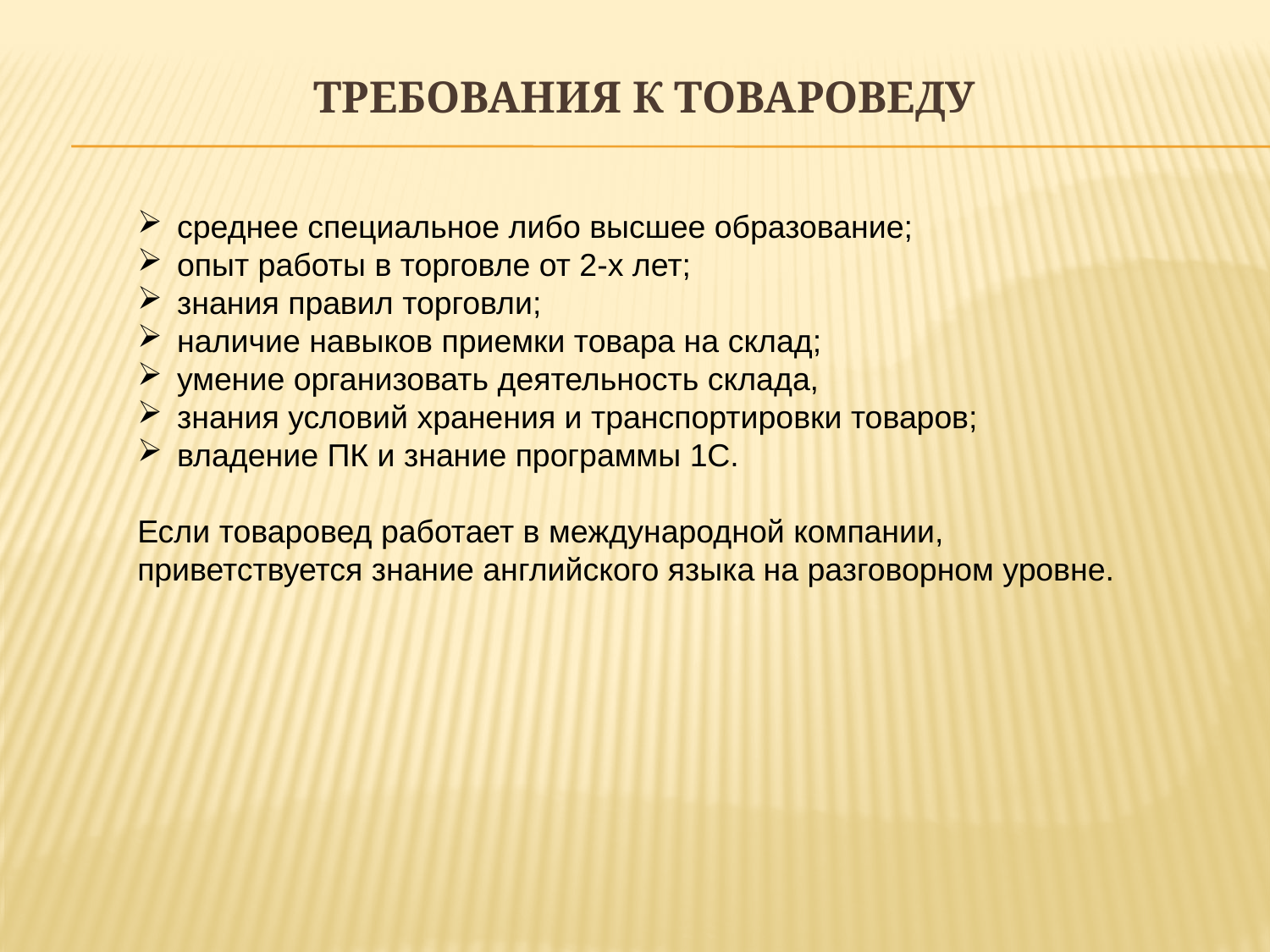

# Требования к товароведу
среднее специальное либо высшее образование;
опыт работы в торговле от 2-х лет;
знания правил торговли;
наличие навыков приемки товара на склад;
умение организовать деятельность склада,
знания условий хранения и транспортировки товаров;
владение ПК и знание программы 1С.

Если товаровед работает в международной компании, приветствуется знание английского языка на разговорном уровне.